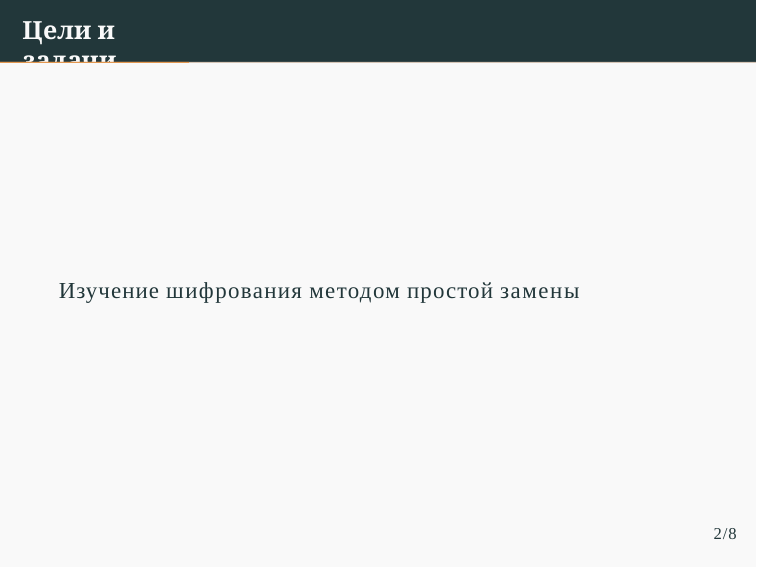

Цели и задачи

Изучение шифрования методом простой замены
2/8